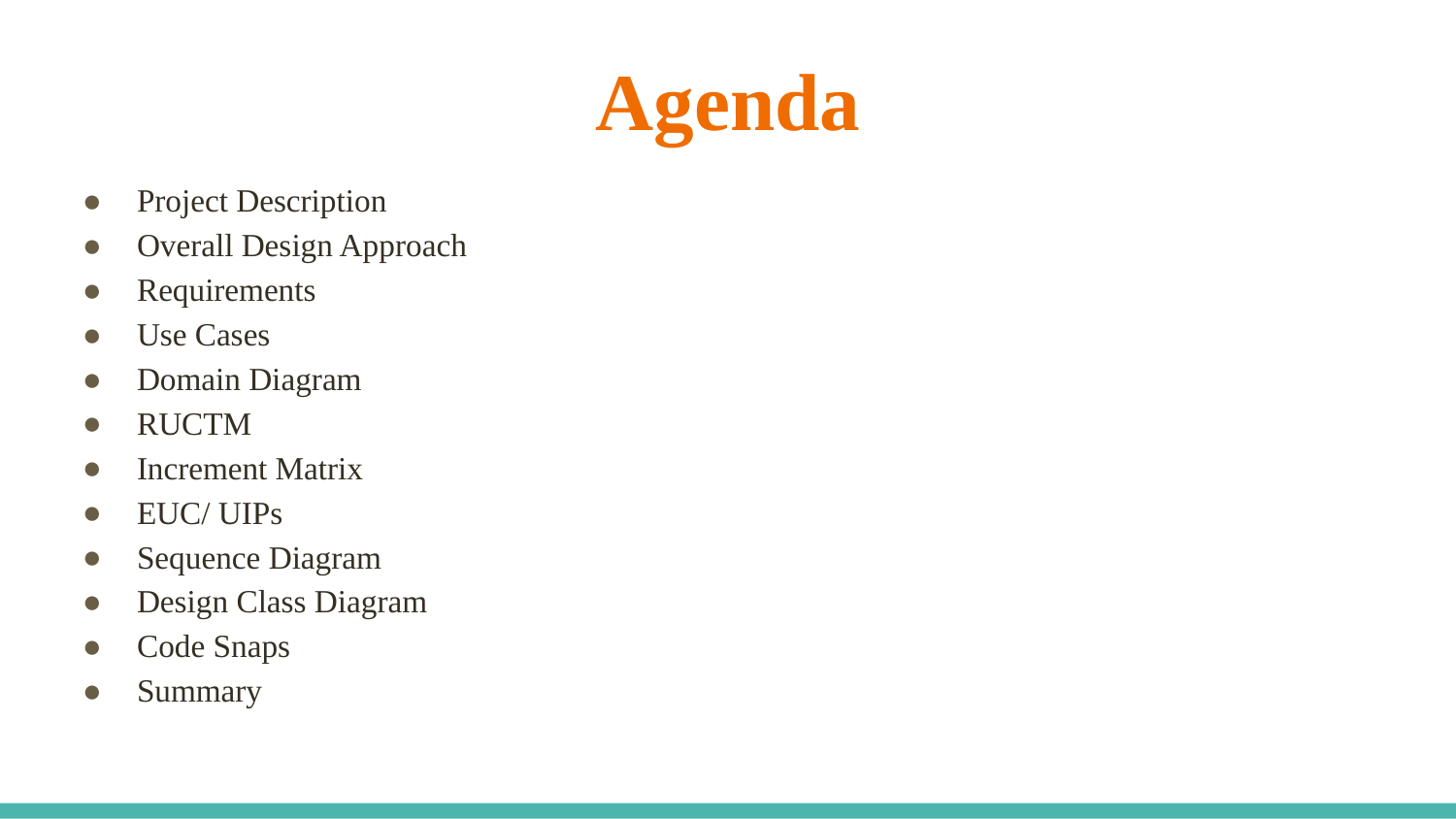

# Agenda
Project Description
Overall Design Approach
Requirements
Use Cases
Domain Diagram
RUCTM
Increment Matrix
EUC/ UIPs
Sequence Diagram
Design Class Diagram
Code Snaps
Summary